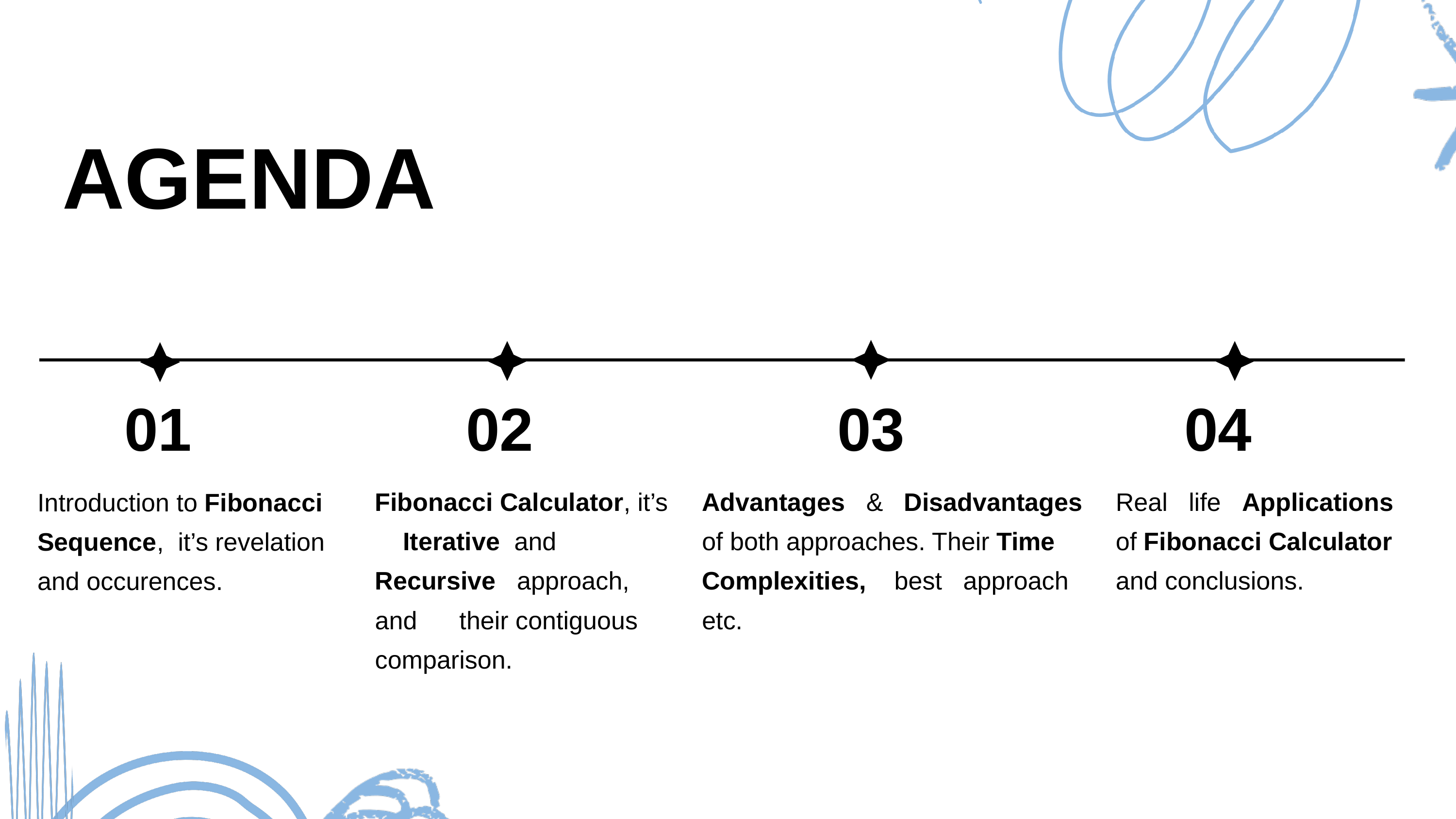

AGENDA

03
01
02
04
Fibonacci Calculator, it’s      Iterative  and   Recursive   approach,      and      their contiguous comparison.
Advantages   &   Disadvantages of both approaches. Their Time Complexities,    best   approach etc.
Real   life   Applications
of Fibonacci Calculator and conclusions.
Introduction to Fibonacci Sequence,  it’s revelation and occurences.